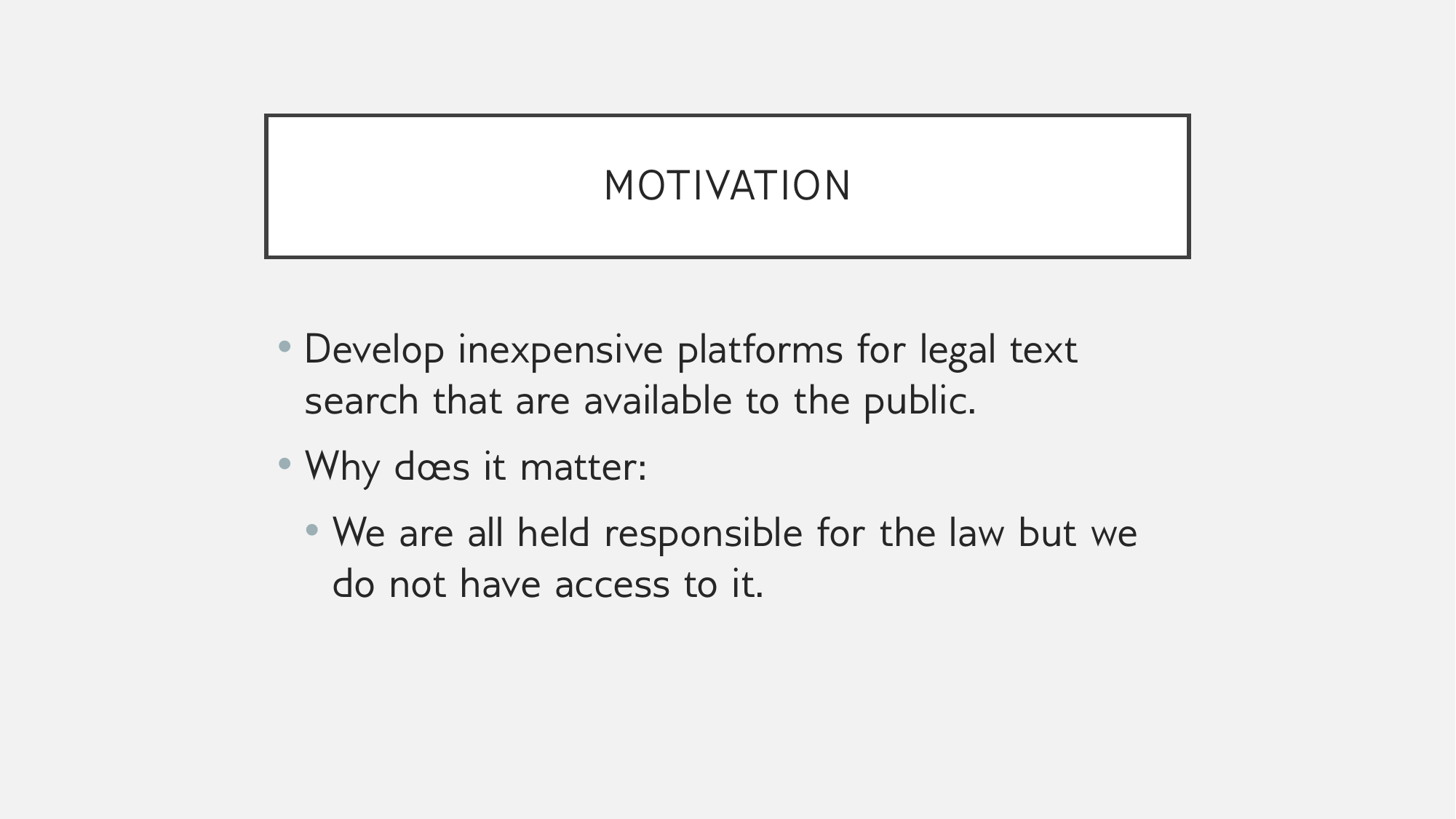

# Motivation
Develop inexpensive platforms for legal text search that are available to the public.
Why does it matter:
We are all held responsible for the law but we do not have access to it.